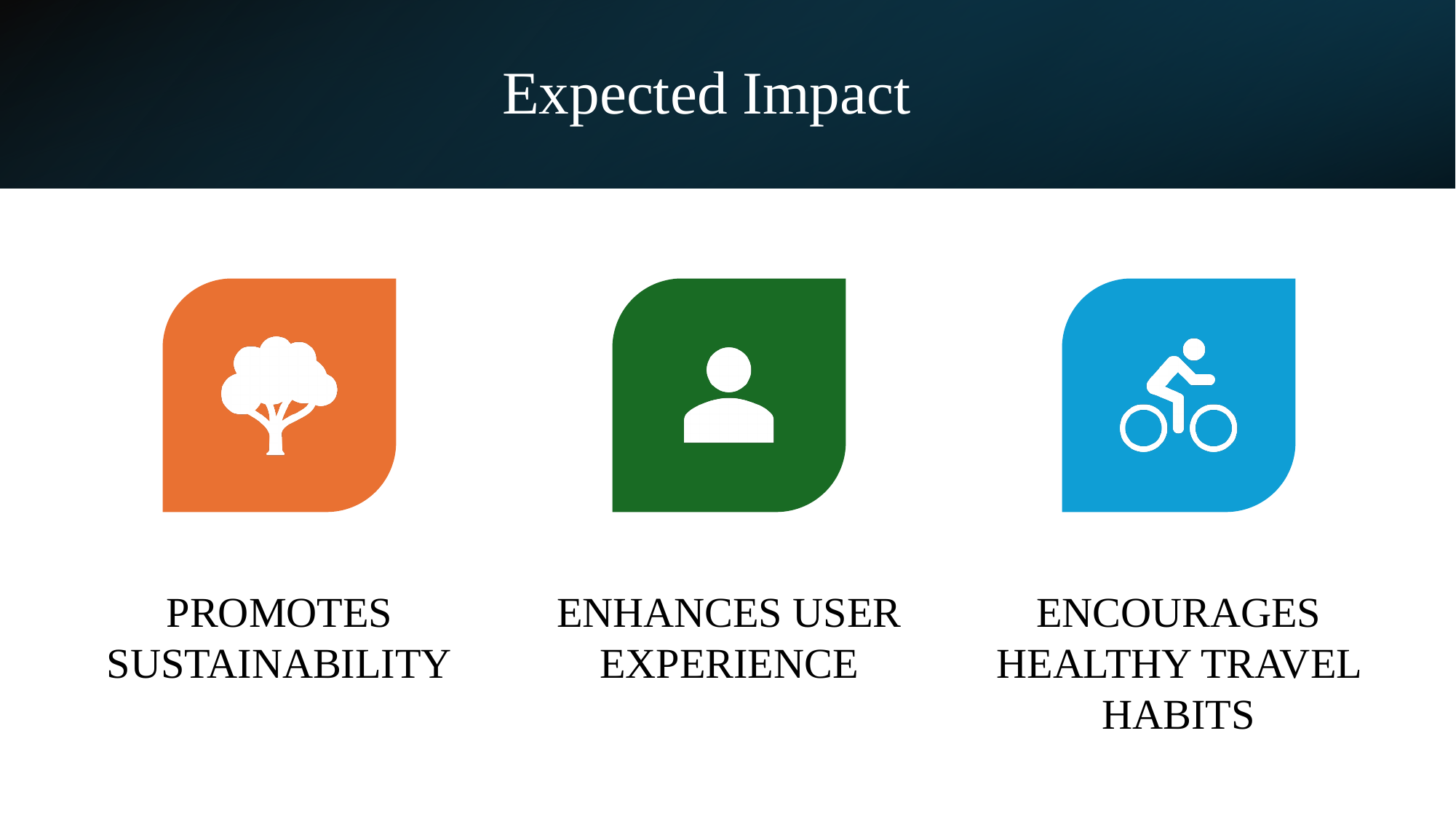

# Expected Impact
Promotes Sustainability
Enhances User Experience
Encourages Healthy Travel Habits